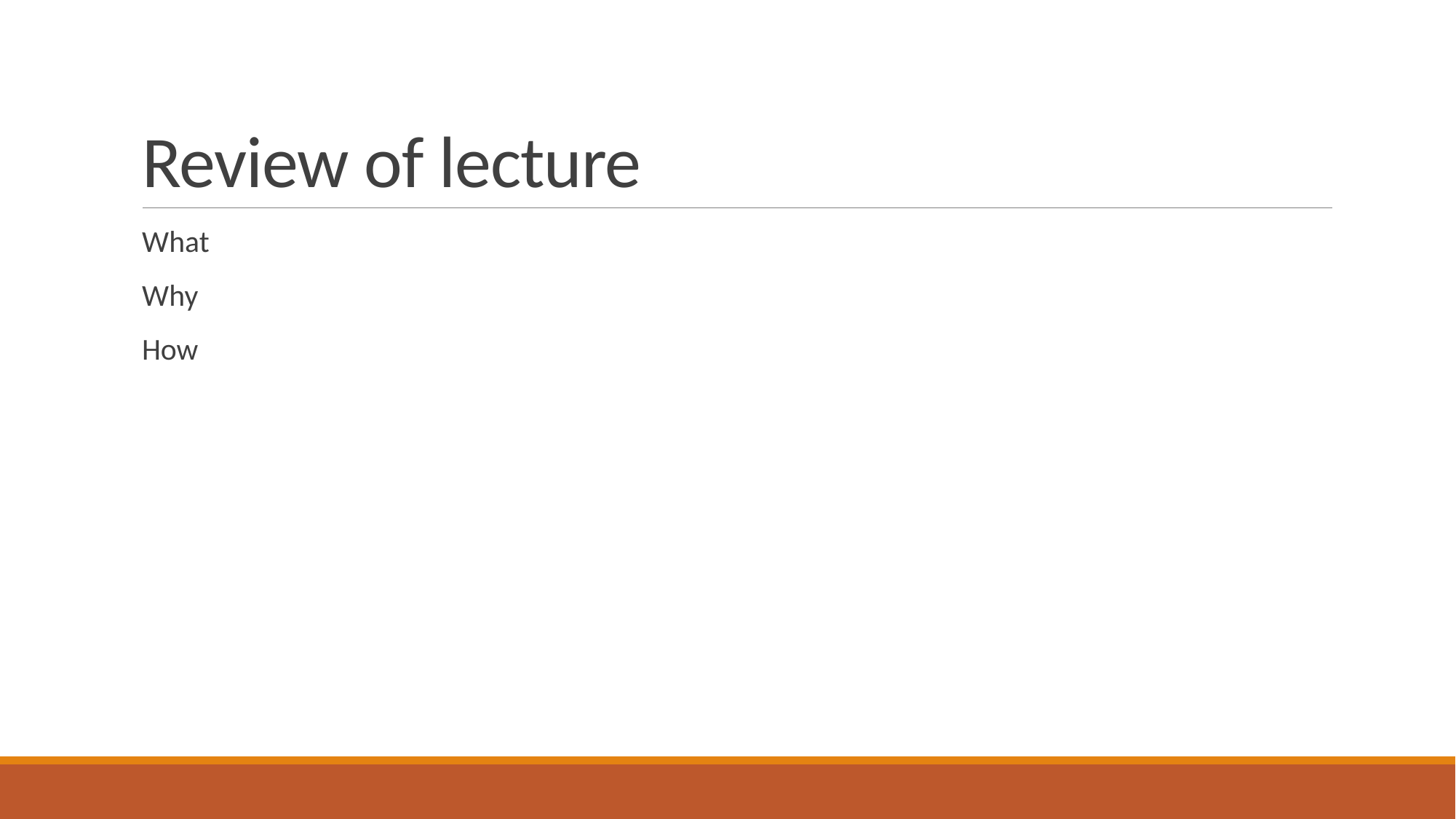

# Review of lecture
What
Why
How